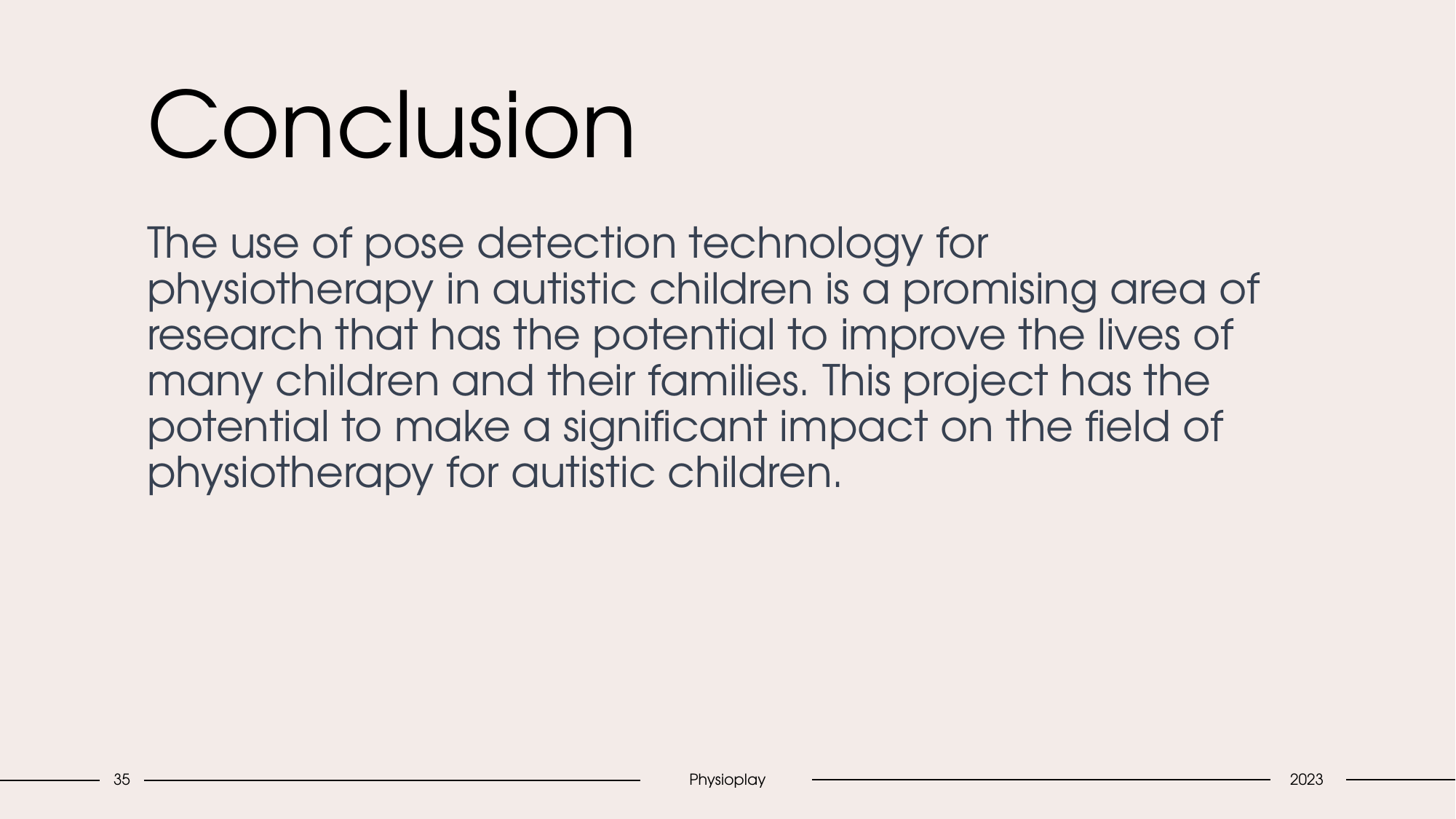

# Conclusion
The use of pose detection technology for physiotherapy in autistic children is a promising area of research that has the potential to improve the lives of many children and their families. This project has the potential to make a significant impact on the field of physiotherapy for autistic children.
35
Physioplay
2023